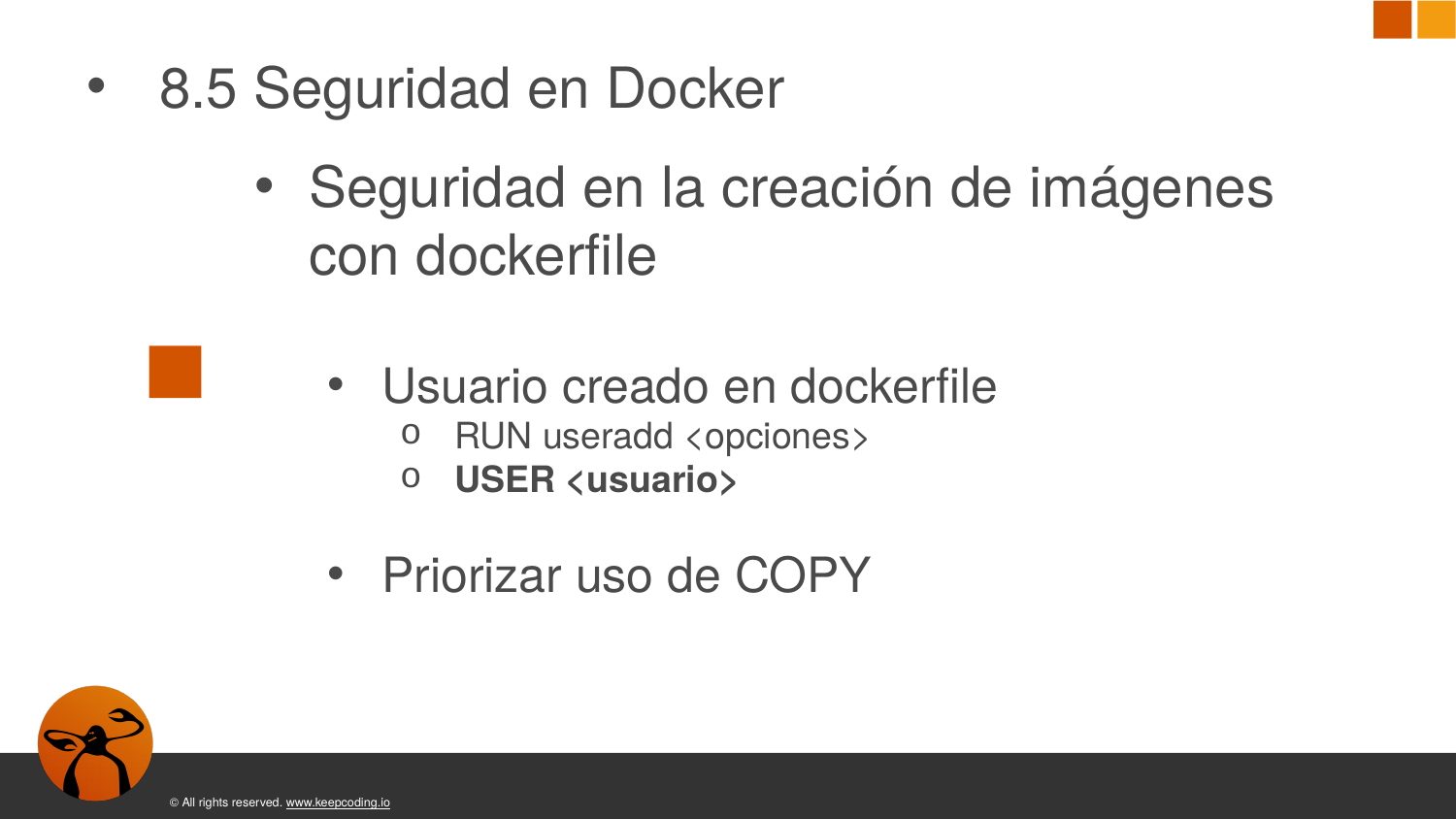

8.5 Seguridad en Docker

Seguridad en la creación de imágenes con dockerfile

Usuario creado en dockerfile
RUN useradd <opciones>
USER <usuario>

Priorizar uso de COPY